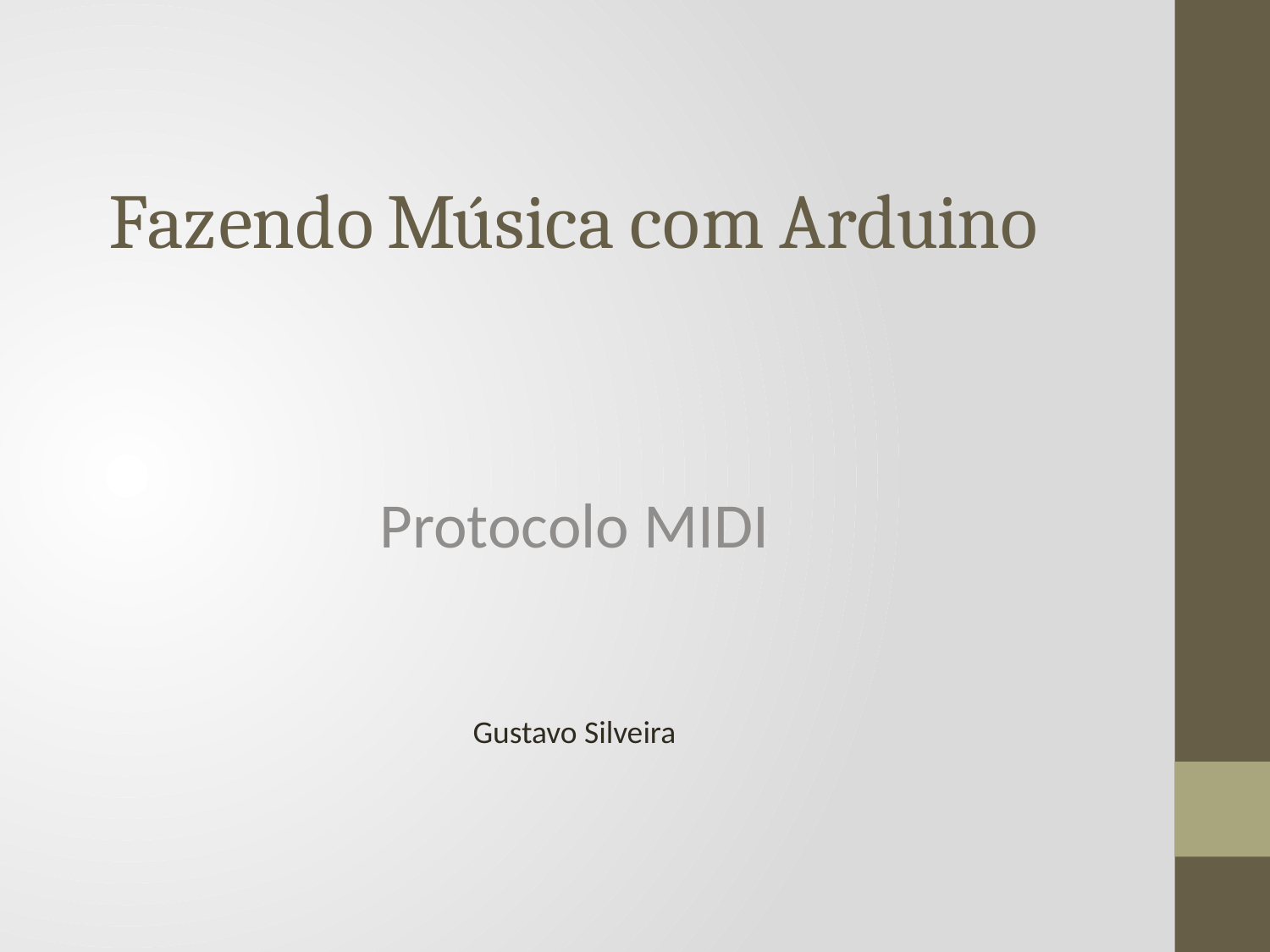

# Fazendo Música com Arduino
Protocolo MIDI
Gustavo Silveira